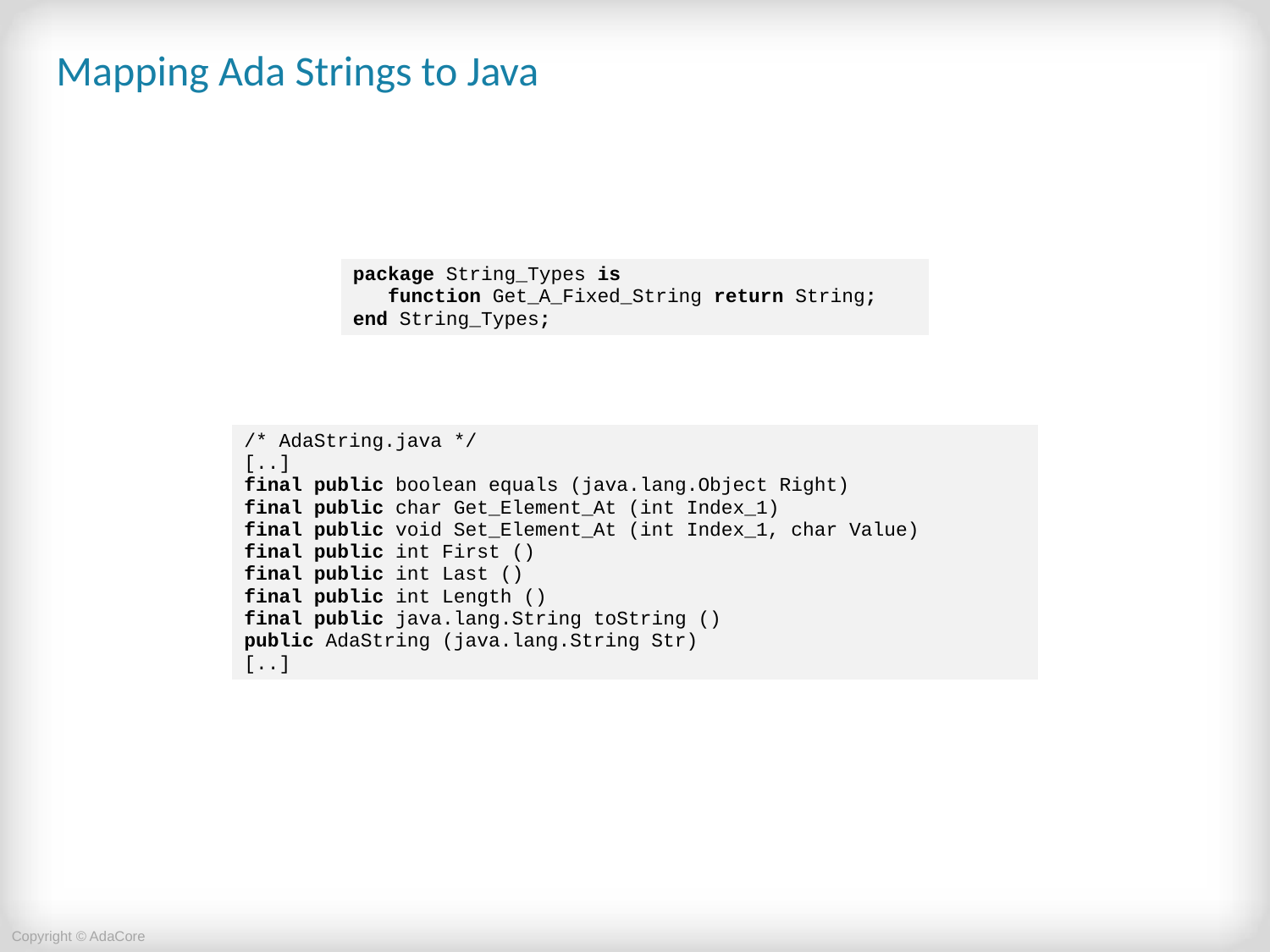

# Mapping Ada Strings to Java
| package String\_Types is function Get\_A\_Fixed\_String return String; end String\_Types; |
| --- |
| /\* AdaString.java \*/ [..] final public boolean equals (java.lang.Object Right) final public char Get\_Element\_At (int Index\_1) final public void Set\_Element\_At (int Index\_1, char Value) final public int First () final public int Last () final public int Length () final public java.lang.String toString () public AdaString (java.lang.String Str) [..] |
| --- |